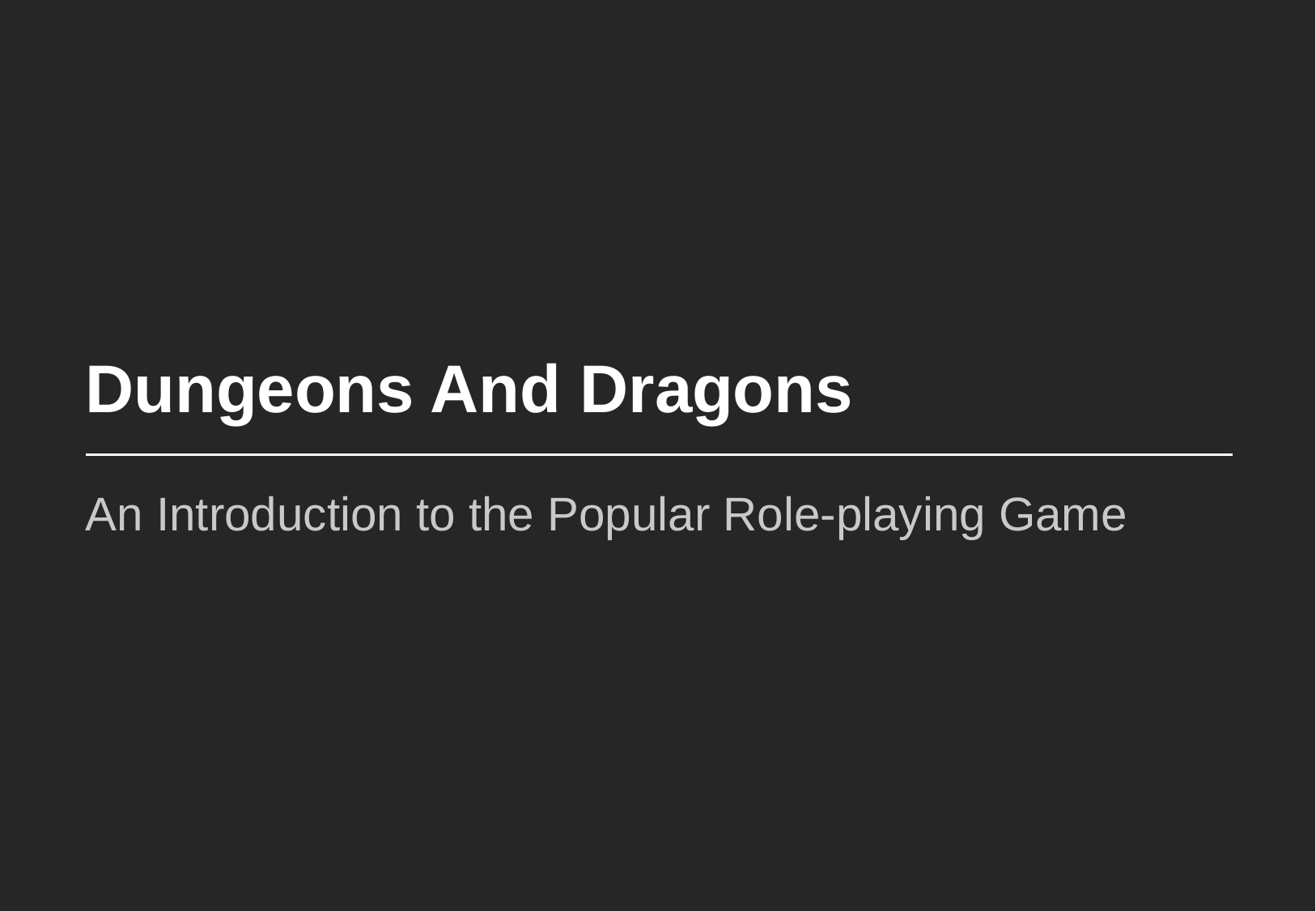

# Dungeons And Dragons
An Introduction to the Popular Role-playing Game